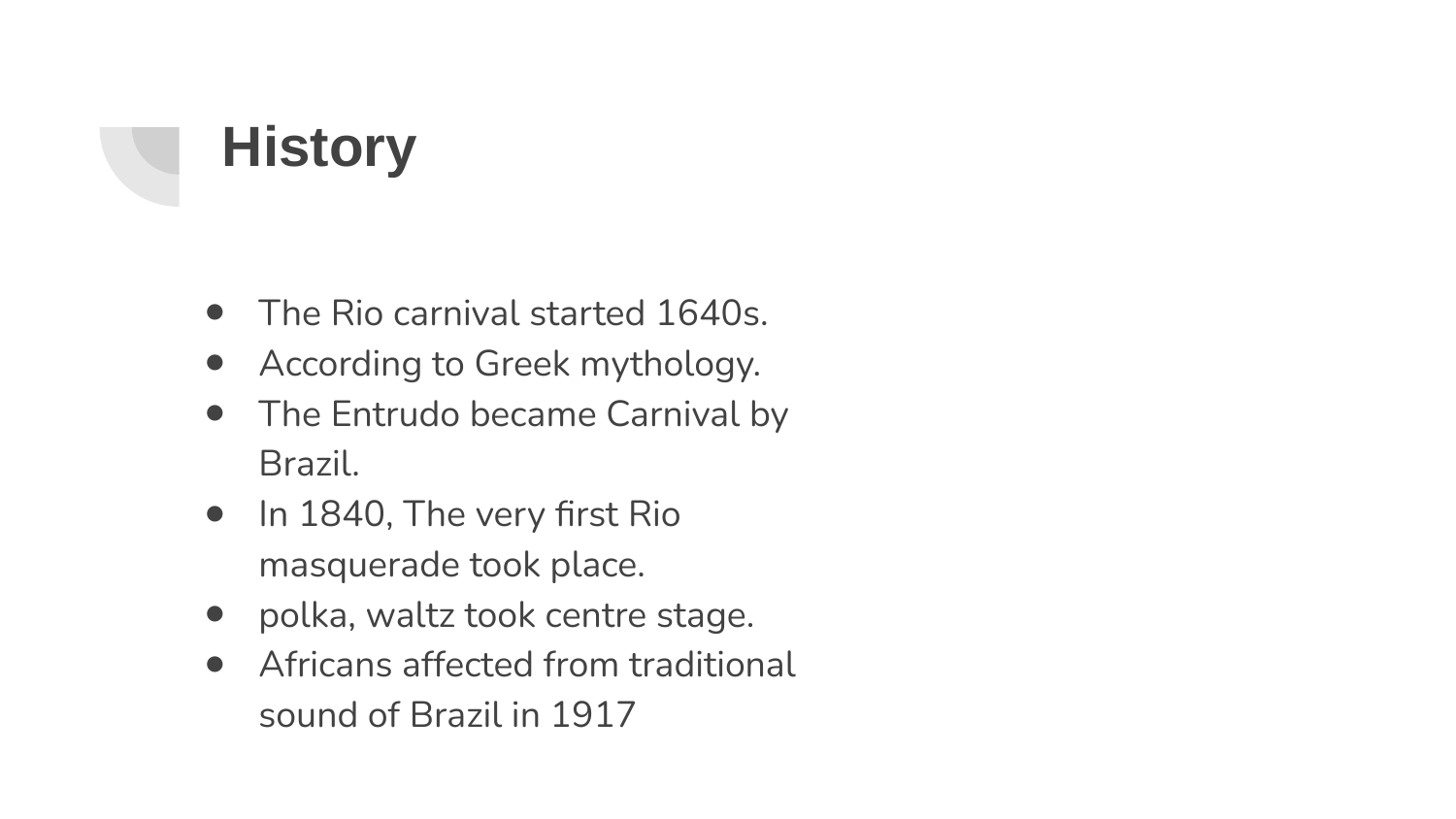

# History
The Rio carnival started 1640s.
According to Greek mythology.
The Entrudo became Carnival by Brazil.
In 1840, The very first Rio masquerade took place.
polka, waltz took centre stage.
Africans affected from traditional sound of Brazil in 1917